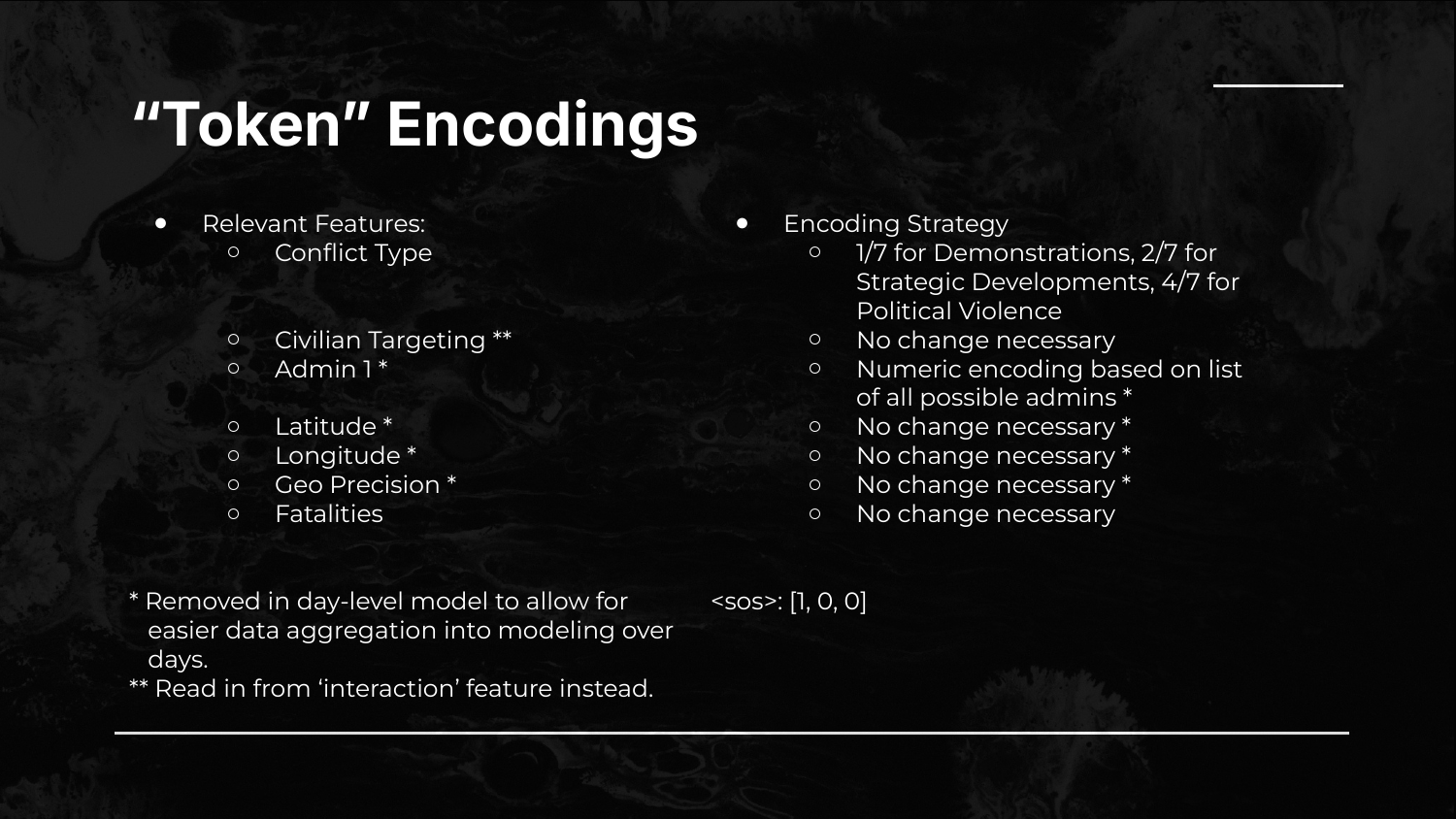

# “Token” Encodings
Relevant Features:
Conflict Type
Civilian Targeting **
Admin 1 *
Latitude *
Longitude *
Geo Precision *
Fatalities

* Removed in day-level model to allow for
   easier data aggregation into modeling over
   days.
** Read in from ‘interaction’ feature instead.
Encoding Strategy
1/7 for Demonstrations, 2/7 for Strategic Developments, 4/7 for Political Violence
No change necessary
Numeric encoding based on list of all possible admins *
No change necessary *
No change necessary *
No change necessary *
No change necessary

<sos>: [1, 0, 0]